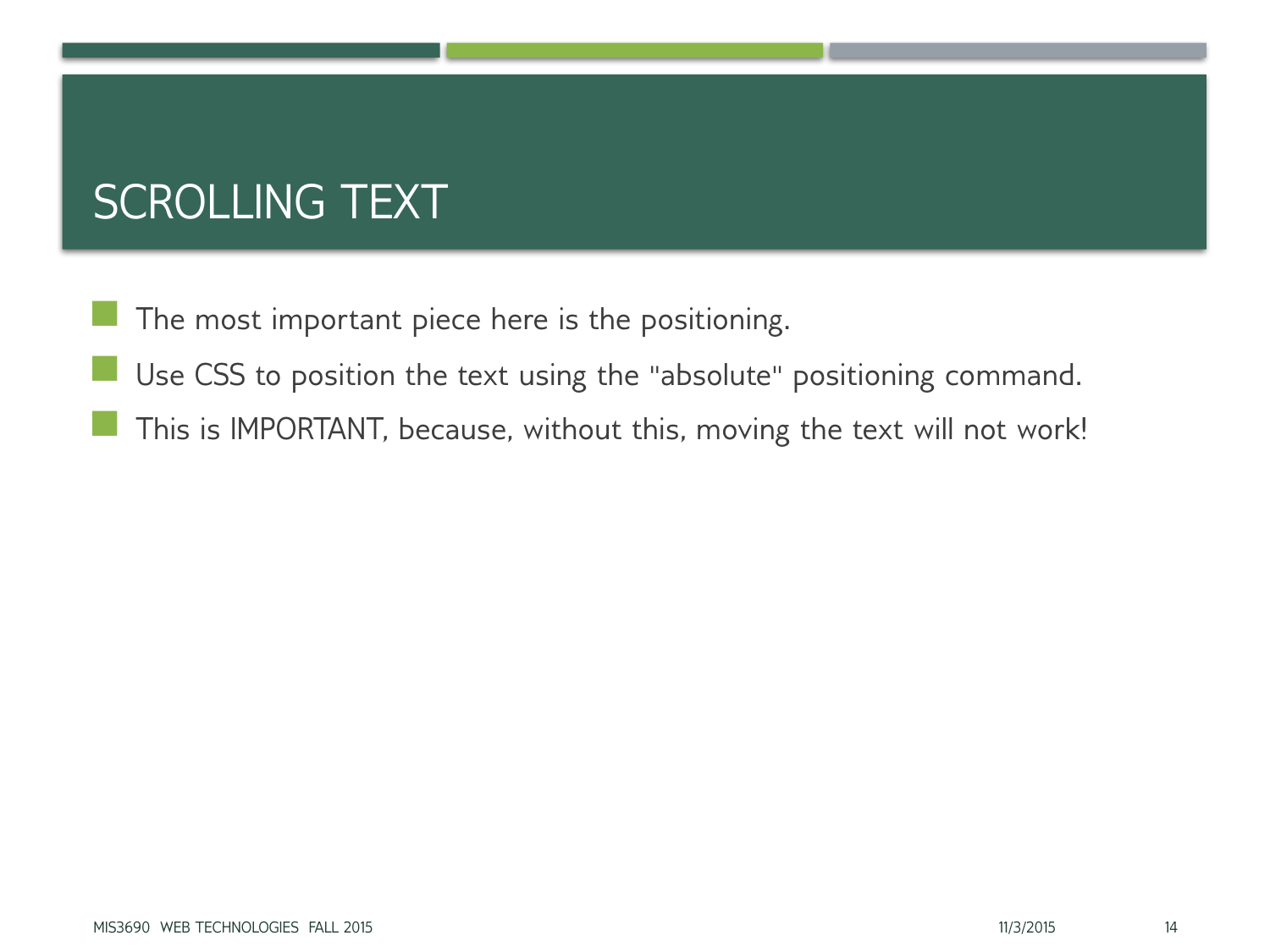

# Scrolling Text
The most important piece here is the positioning.
Use CSS to position the text using the "absolute" positioning command.
This is IMPORTANT, because, without this, moving the text will not work!

MIS3690  Web Technologies  Fall 2015
11/3/2015
14